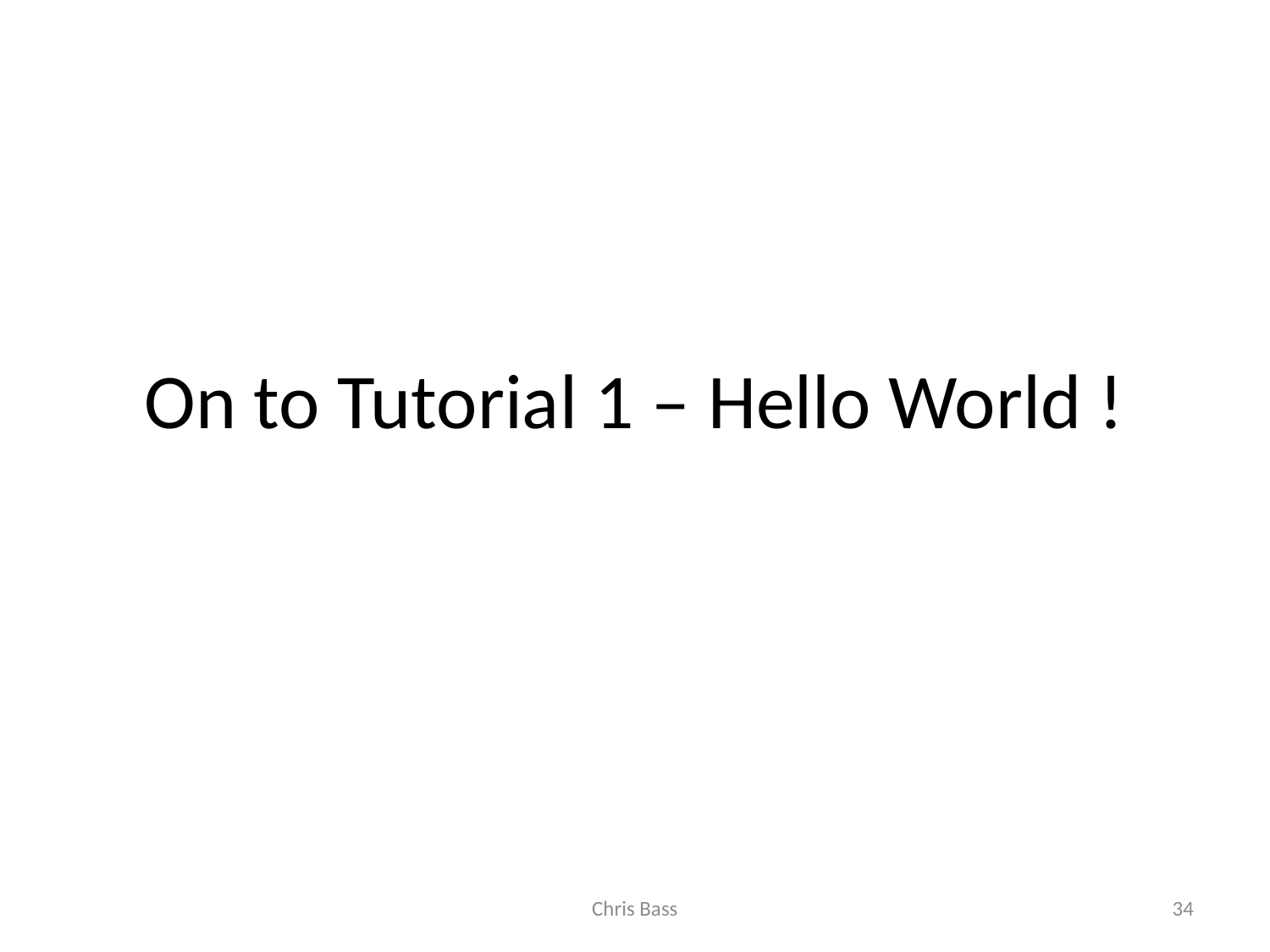

# On to Tutorial 1 – Hello World !
Chris Bass
34